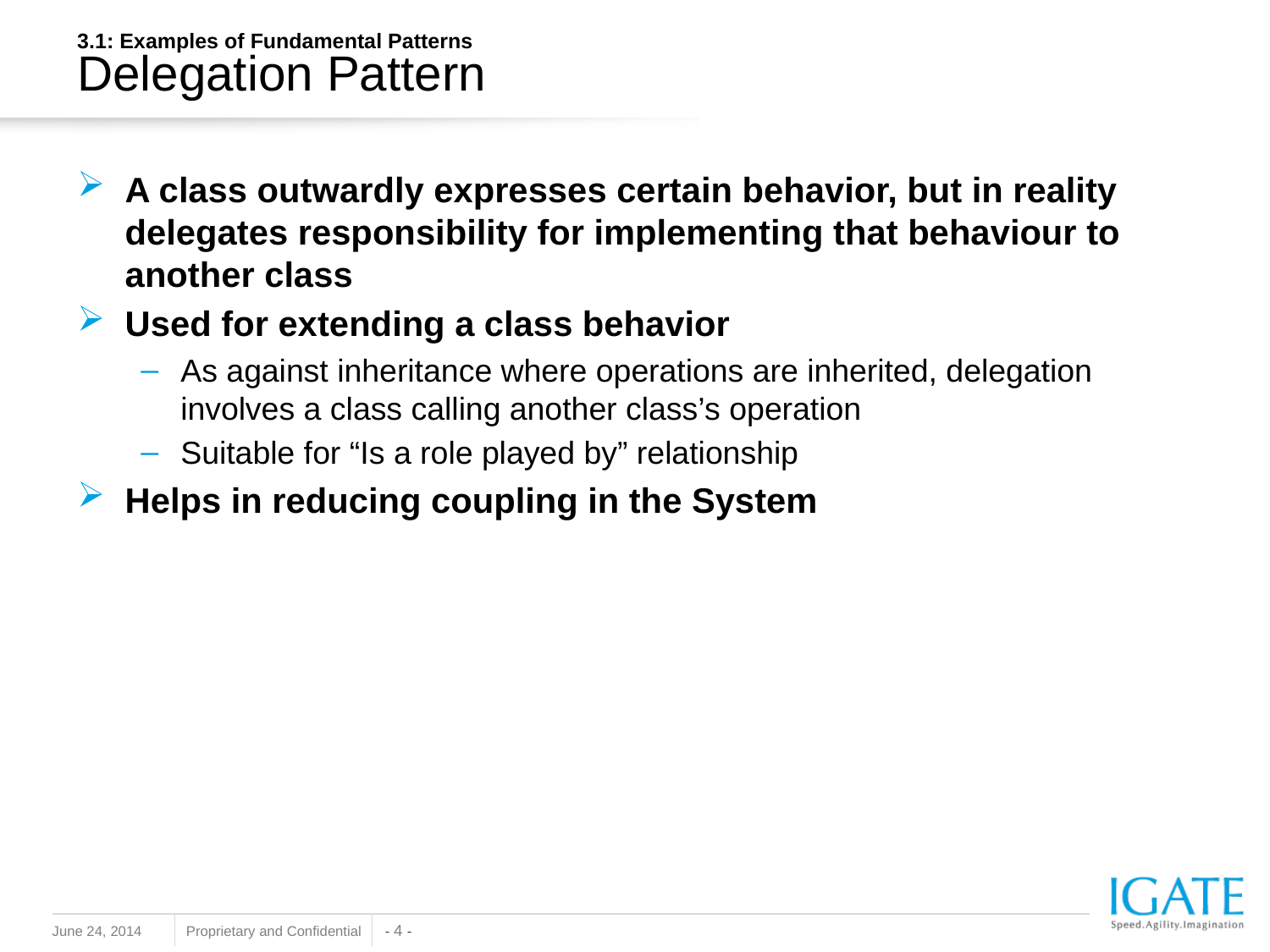

3.1: Examples of Fundamental Patterns
Delegation Pattern
A class outwardly expresses certain behavior, but in reality delegates responsibility for implementing that behaviour to another class
Used for extending a class behavior
As against inheritance where operations are inherited, delegation involves a class calling another class’s operation
Suitable for “Is a role played by” relationship
Helps in reducing coupling in the System